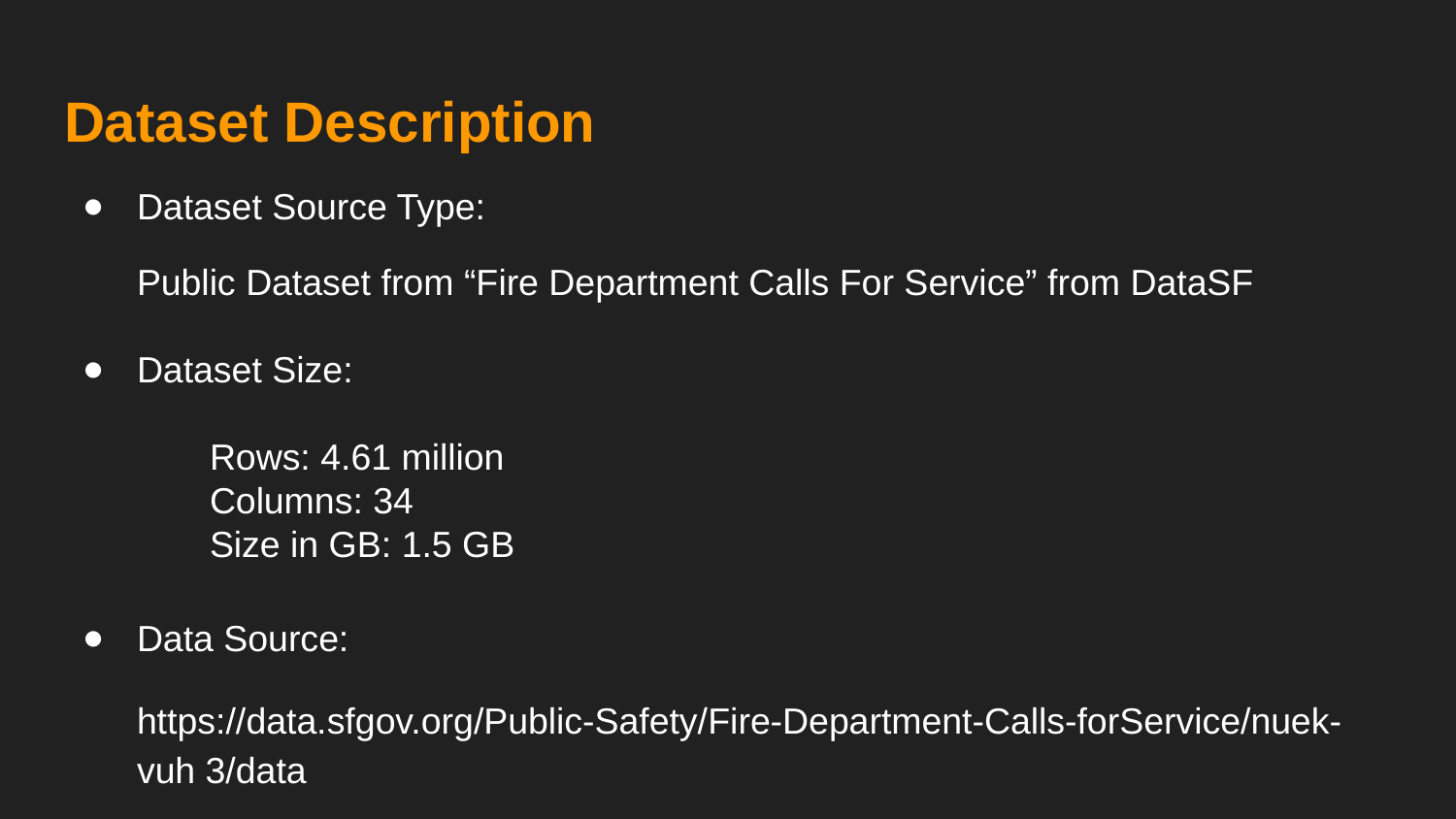

# Dataset Description
Dataset Source Type:
Public Dataset from “Fire Department Calls For Service” from DataSF

Dataset Size:

Rows: 4.61 million
Columns: 34
Size in GB: 1.5 GB

Data Source:
https://data.sfgov.org/Public-Safety/Fire-Department-Calls-forService/nuek-vuh 3/data